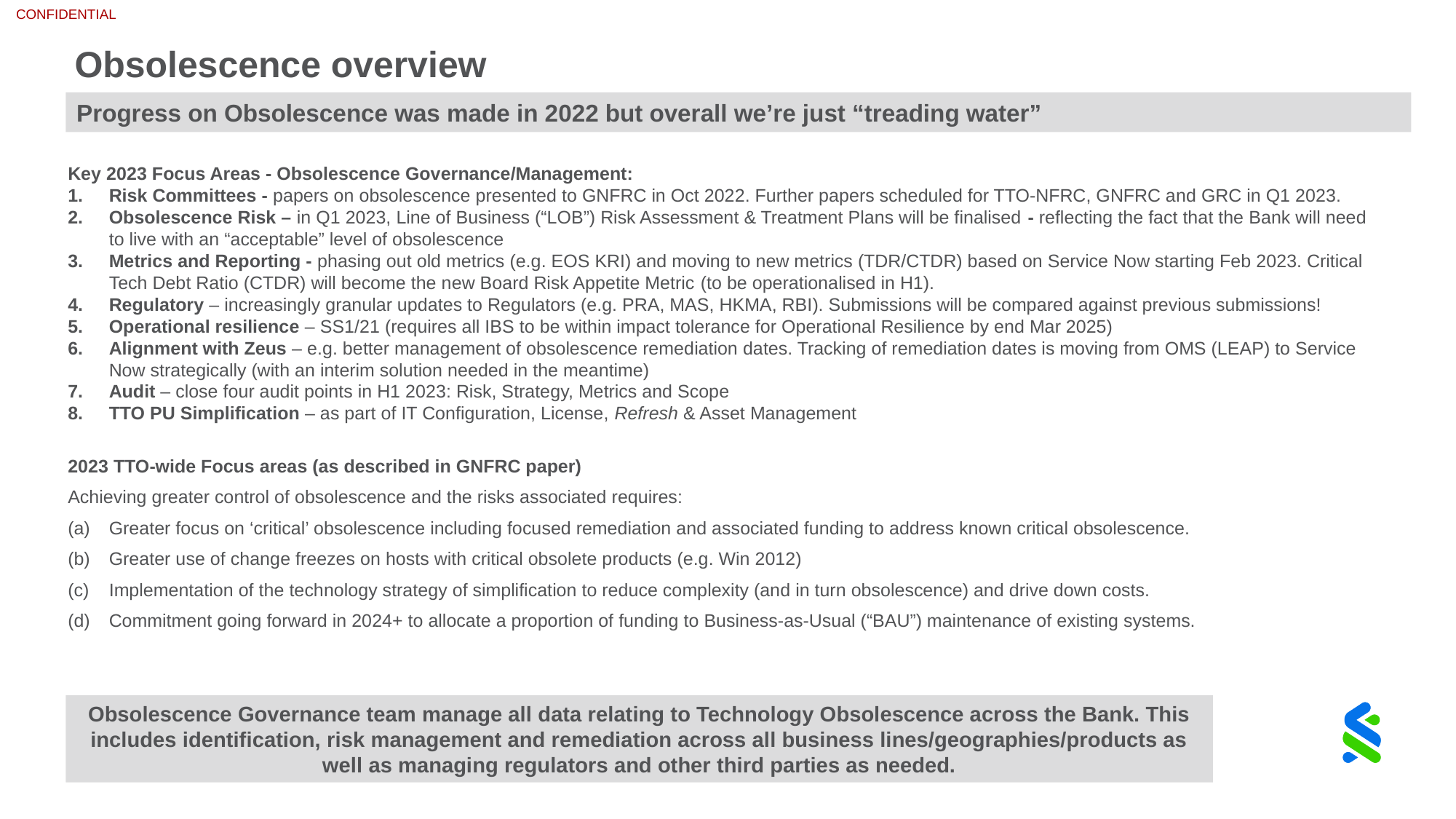

# Obsolescence overview
Progress on Obsolescence was made in 2022 but overall we’re just “treading water”
Key 2023 Focus Areas - Obsolescence Governance/Management:
Risk Committees - papers on obsolescence presented to GNFRC in Oct 2022. Further papers scheduled for TTO-NFRC, GNFRC and GRC in Q1 2023.
Obsolescence Risk – in Q1 2023, Line of Business (“LOB”) Risk Assessment & Treatment Plans will be finalised - reflecting the fact that the Bank will need to live with an “acceptable” level of obsolescence
Metrics and Reporting - phasing out old metrics (e.g. EOS KRI) and moving to new metrics (TDR/CTDR) based on Service Now starting Feb 2023. Critical Tech Debt Ratio (CTDR) will become the new Board Risk Appetite Metric (to be operationalised in H1).
Regulatory – increasingly granular updates to Regulators (e.g. PRA, MAS, HKMA, RBI). Submissions will be compared against previous submissions!
Operational resilience – SS1/21 (requires all IBS to be within impact tolerance for Operational Resilience by end Mar 2025)
Alignment with Zeus – e.g. better management of obsolescence remediation dates. Tracking of remediation dates is moving from OMS (LEAP) to Service Now strategically (with an interim solution needed in the meantime)
Audit – close four audit points in H1 2023: Risk, Strategy, Metrics and Scope
TTO PU Simplification – as part of IT Configuration, License, Refresh & Asset Management

2023 TTO-wide Focus areas (as described in GNFRC paper)
Achieving greater control of obsolescence and the risks associated requires:
Greater focus on ‘critical’ obsolescence including focused remediation and associated funding to address known critical obsolescence.
Greater use of change freezes on hosts with critical obsolete products (e.g. Win 2012)
Implementation of the technology strategy of simplification to reduce complexity (and in turn obsolescence) and drive down costs.
Commitment going forward in 2024+ to allocate a proportion of funding to Business-as-Usual (“BAU”) maintenance of existing systems.

Obsolescence Governance team manage all data relating to Technology Obsolescence across the Bank. This includes identification, risk management and remediation across all business lines/geographies/products as well as managing regulators and other third parties as needed.